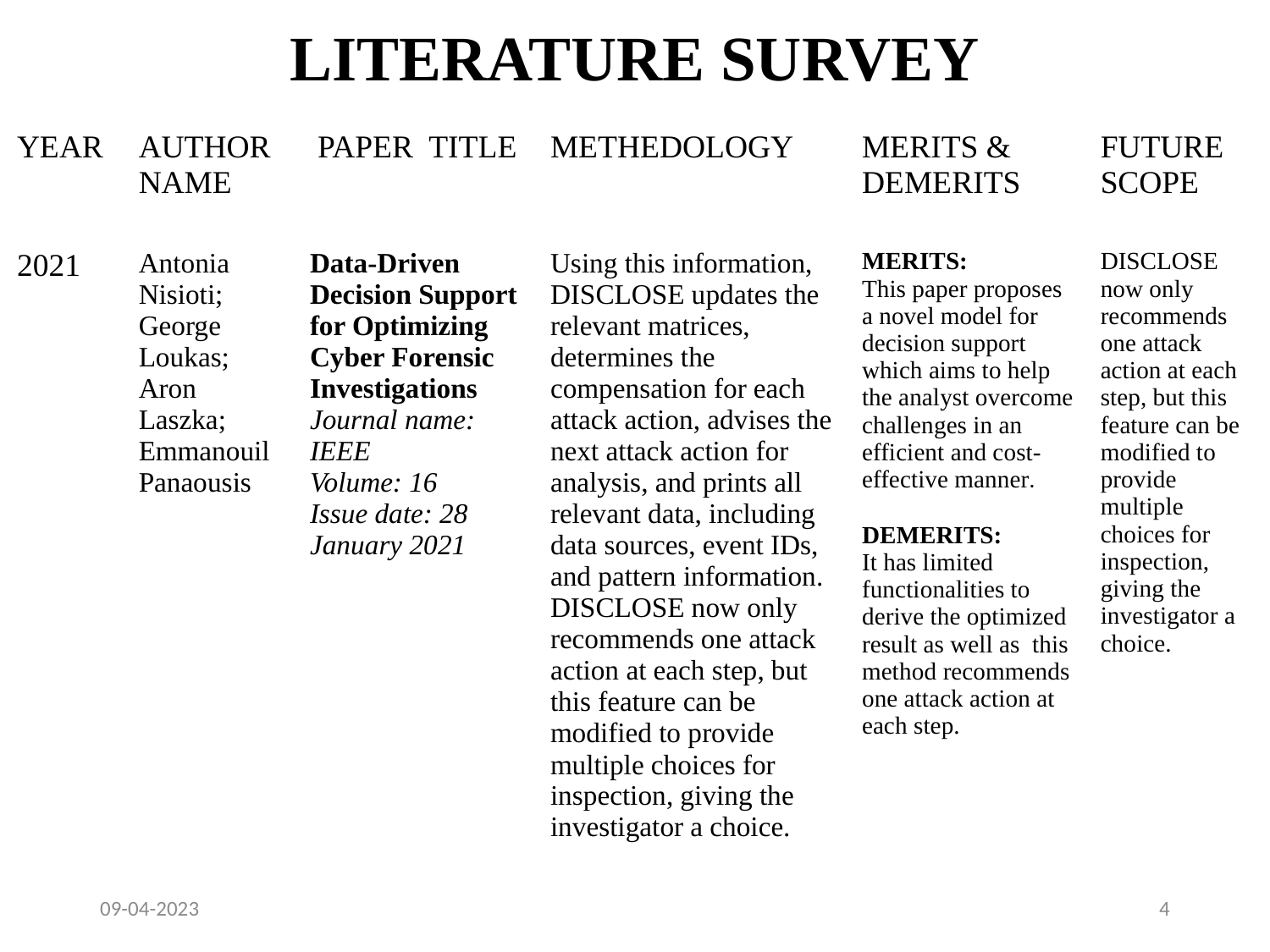

# LITERATURE SURVEY
| YEAR | AUTHOR NAME | PAPER TITLE | METHEDOLOGY | MERITS & DEMERITS | FUTURE SCOPE |
| --- | --- | --- | --- | --- | --- |
| 2021 | Antonia Nisioti; George Loukas; Aron Laszka; Emmanouil Panaousis | Data-Driven Decision Support for Optimizing Cyber Forensic Investigations Journal name: IEEE Volume: 16 Issue date: 28 January 2021 | Using this information, DISCLOSE updates the relevant matrices, determines the compensation for each attack action, advises the next attack action for analysis, and prints all relevant data, including data sources, event IDs, and pattern information. DISCLOSE now only recommends one attack action at each step, but this feature can be modified to provide multiple choices for inspection, giving the investigator a choice. | MERITS: This paper proposes a novel model for decision support which aims to help the analyst overcome challenges in an efficient and cost-effective manner. DEMERITS: It has limited functionalities to derive the optimized result as well as this method recommends one attack action at each step. | DISCLOSE now only recommends one attack action at each step, but this feature can be modified to provide multiple choices for inspection, giving the investigator a choice. |
09-04-2023
4